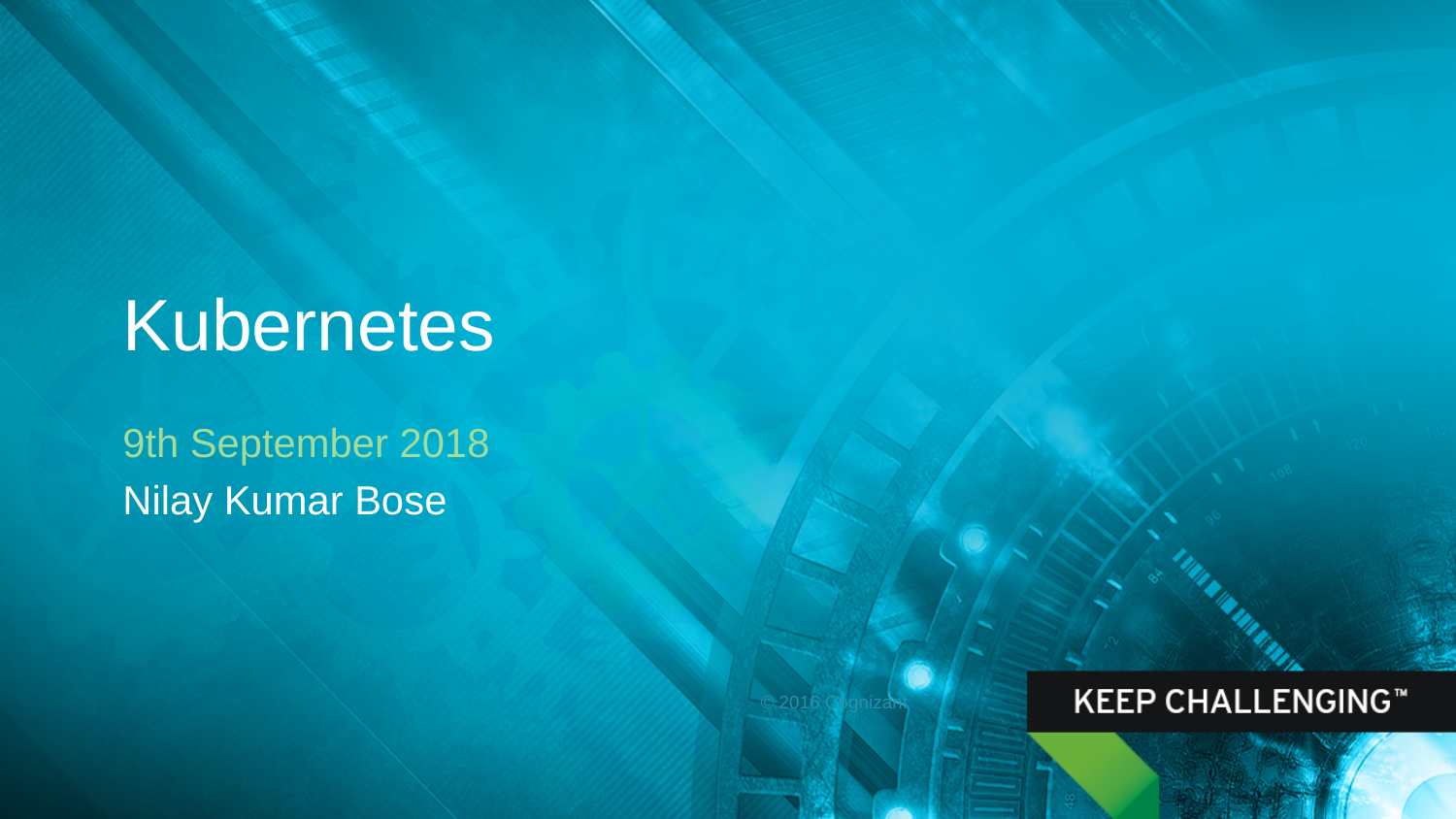

Kubernetes
9th September 2018
Nilay Kumar Bose